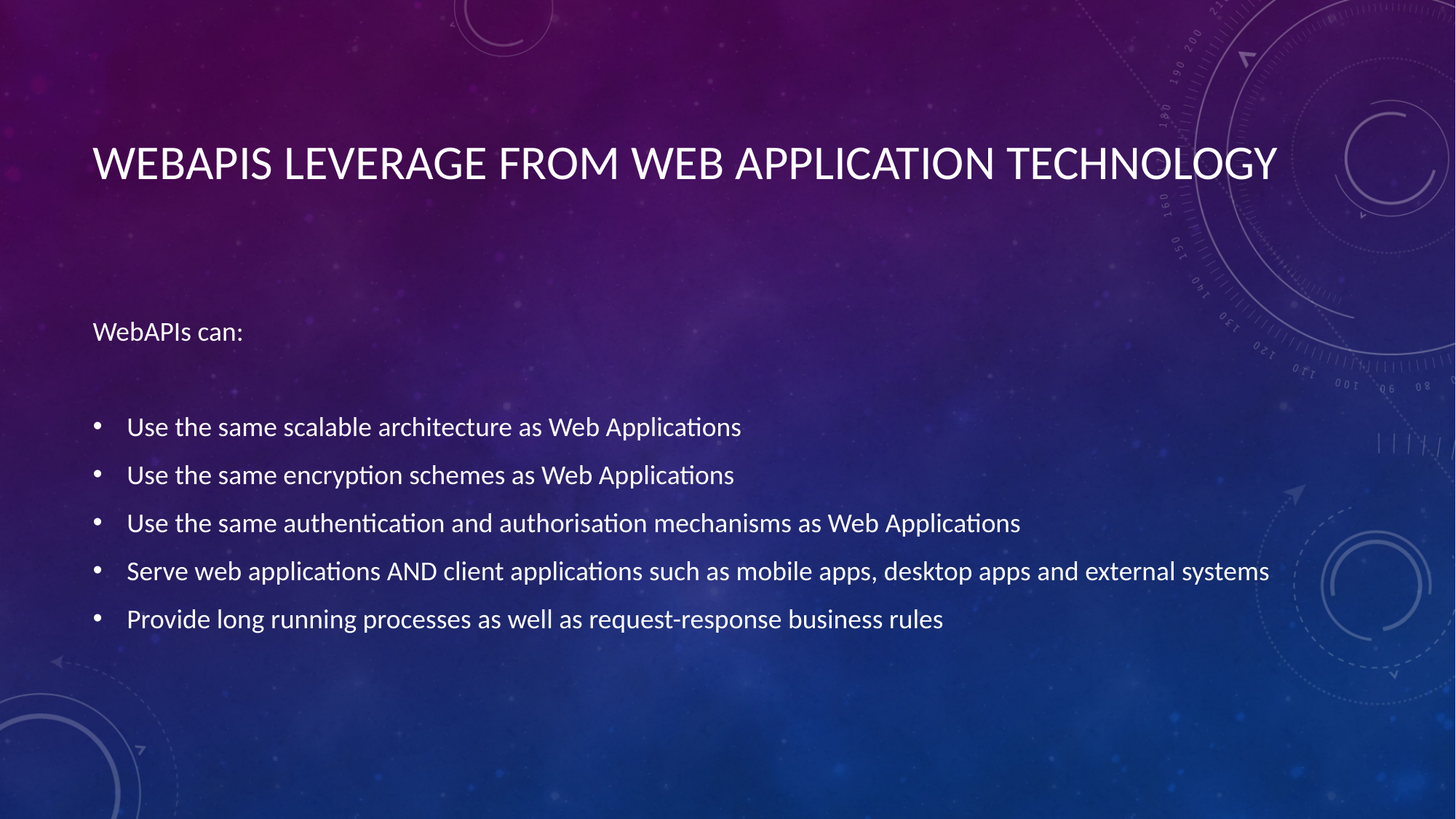

# WebAPIs Leverage From Web Application Technology
WebAPIs can:

Use the same scalable architecture as Web Applications
Use the same encryption schemes as Web Applications
Use the same authentication and authorisation mechanisms as Web Applications
Serve web applications AND client applications such as mobile apps, desktop apps and external systems
Provide long running processes as well as request-response business rules